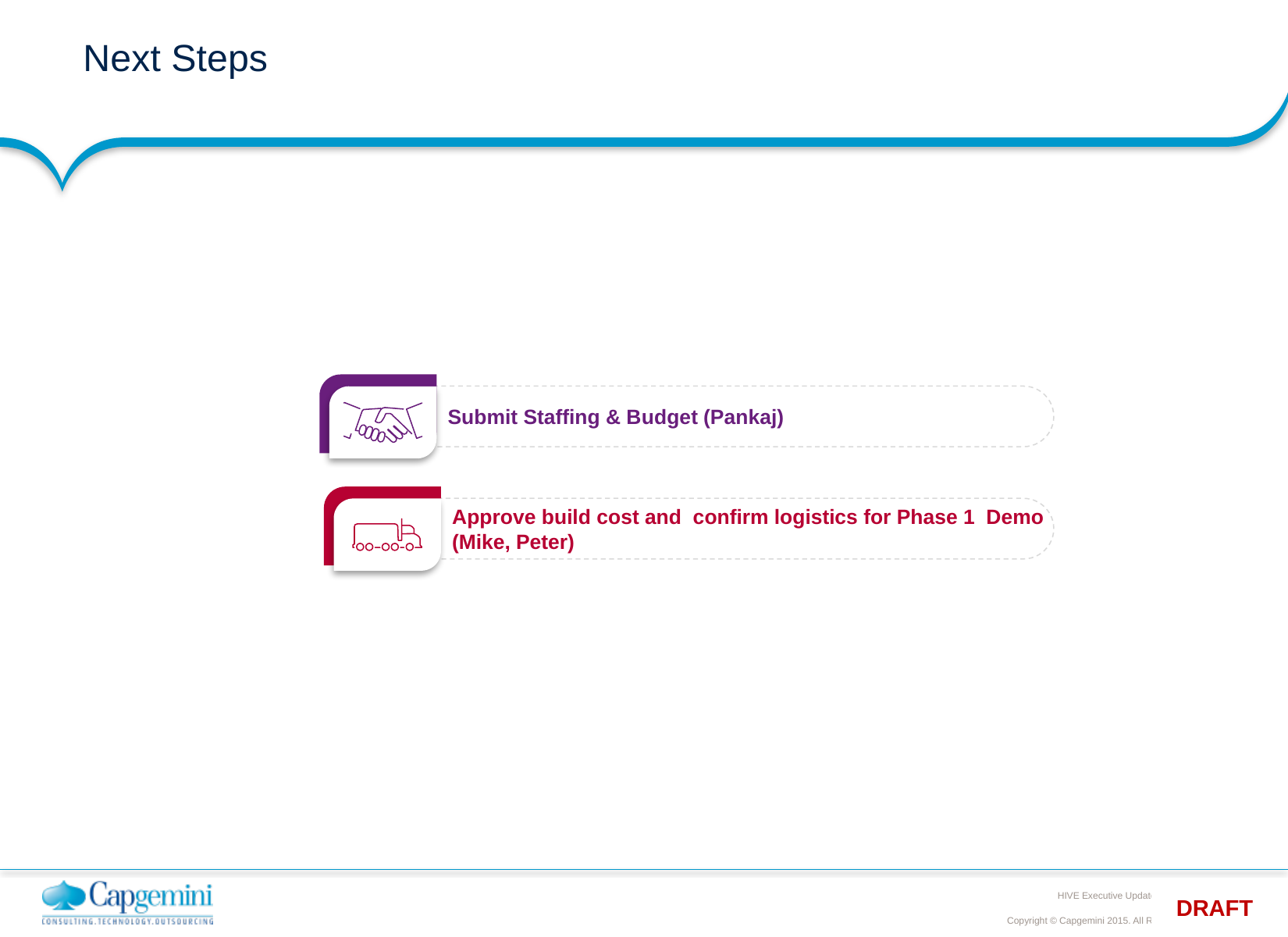

# Next Steps

Submit Staffing & Budget (Pankaj)

Approve build cost and  confirm logistics for Phase 1  Demo (Mike, Peter)